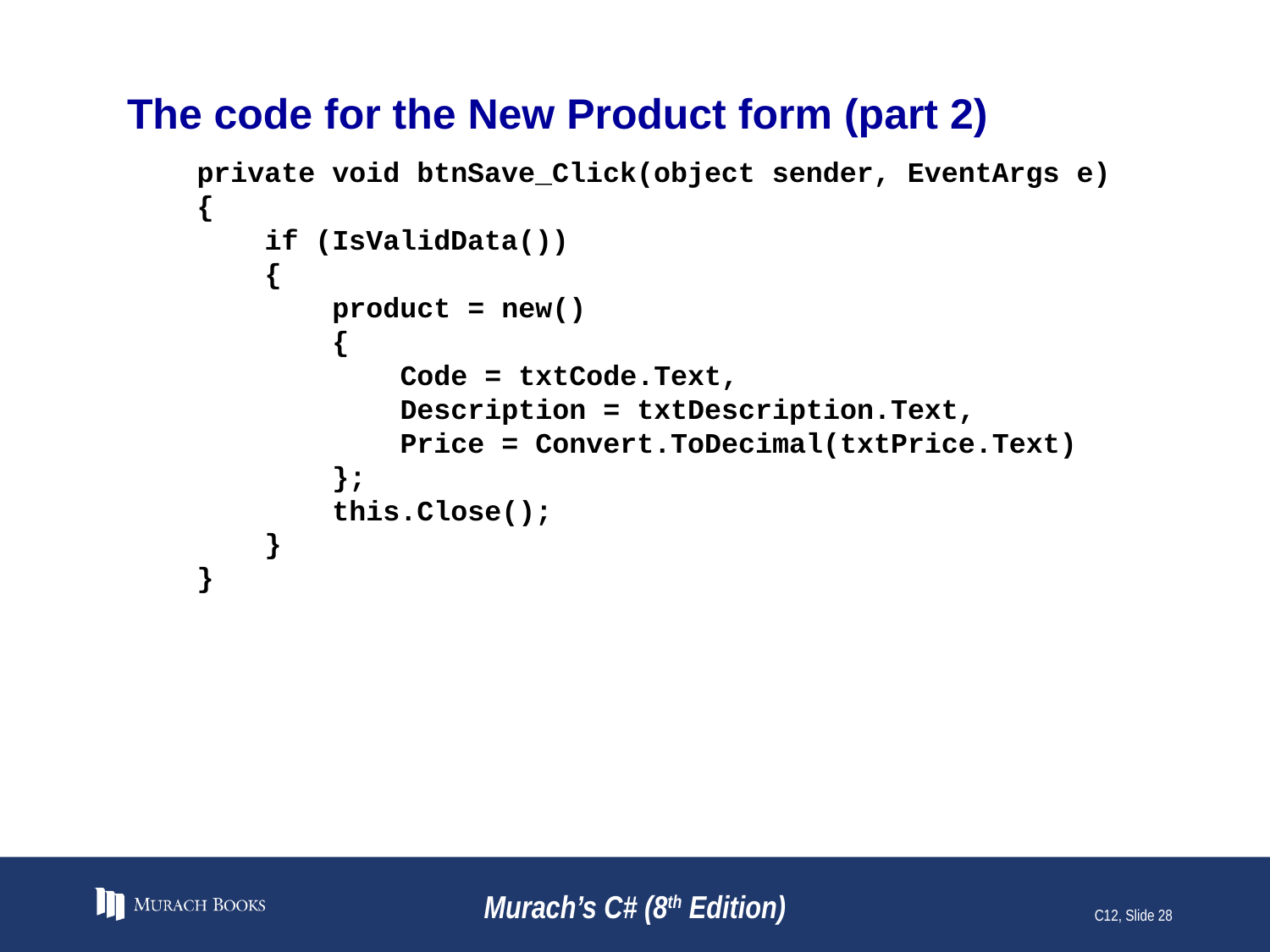

# The code for the New Product form (part 2)
    private void btnSave_Click(object sender, EventArgs e)
    {
        if (IsValidData())
        {
            product = new()
            {
                Code = txtCode.Text,
                Description = txtDescription.Text,
                Price = Convert.ToDecimal(txtPrice.Text)
            };
            this.Close();
        }
    }

Murach’s C# (8th Edition)

C12, Slide 28